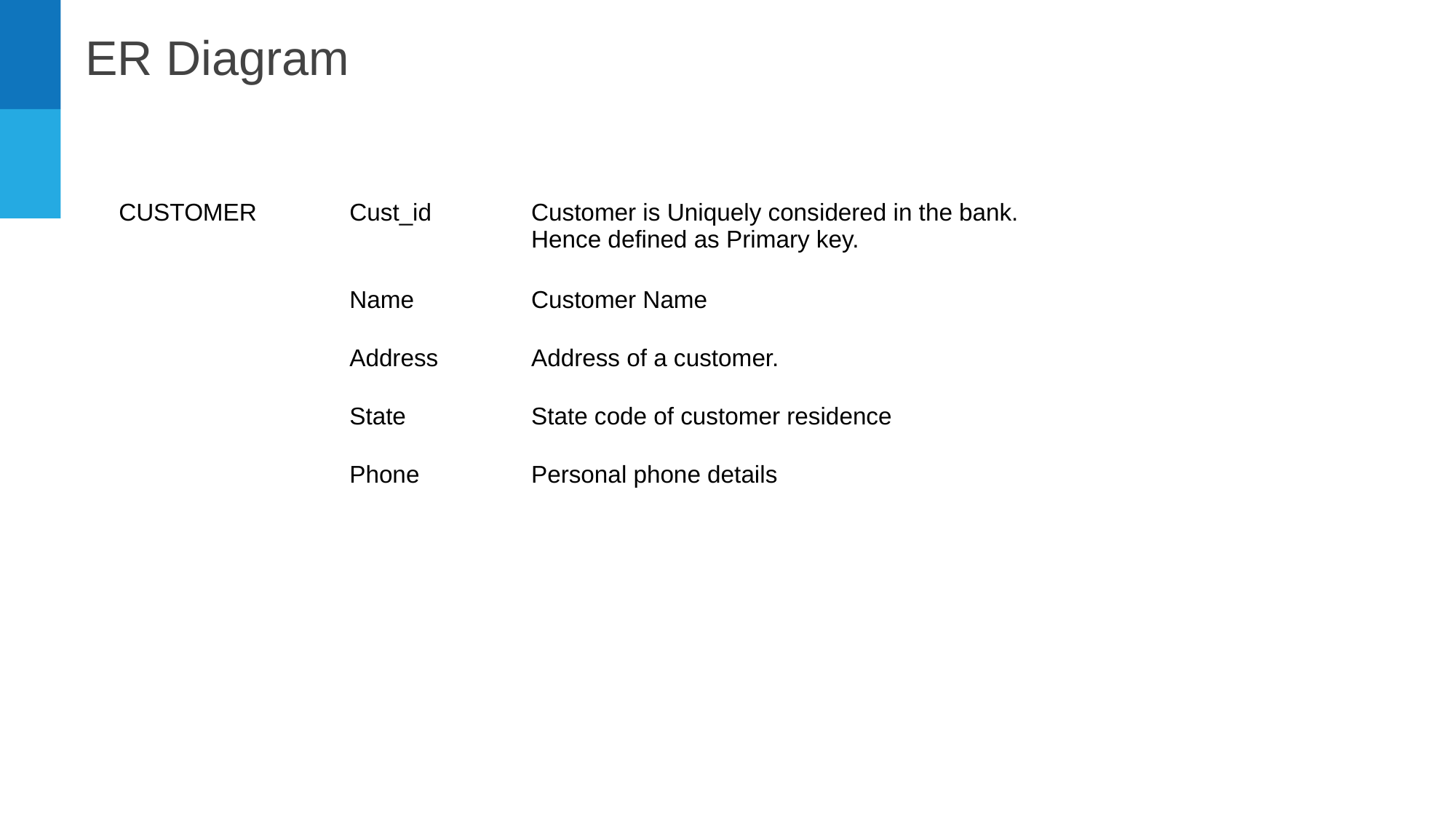

ER Diagram

| CUSTOMER | Cust\_id | Customer is Uniquely considered in the bank. Hence defined as Primary key. |
| --- | --- | --- |
|  | Name | Customer Name |
|  | Address | Address of a customer. |
|  | State | State code of customer residence |
|  | Phone | Personal phone details |